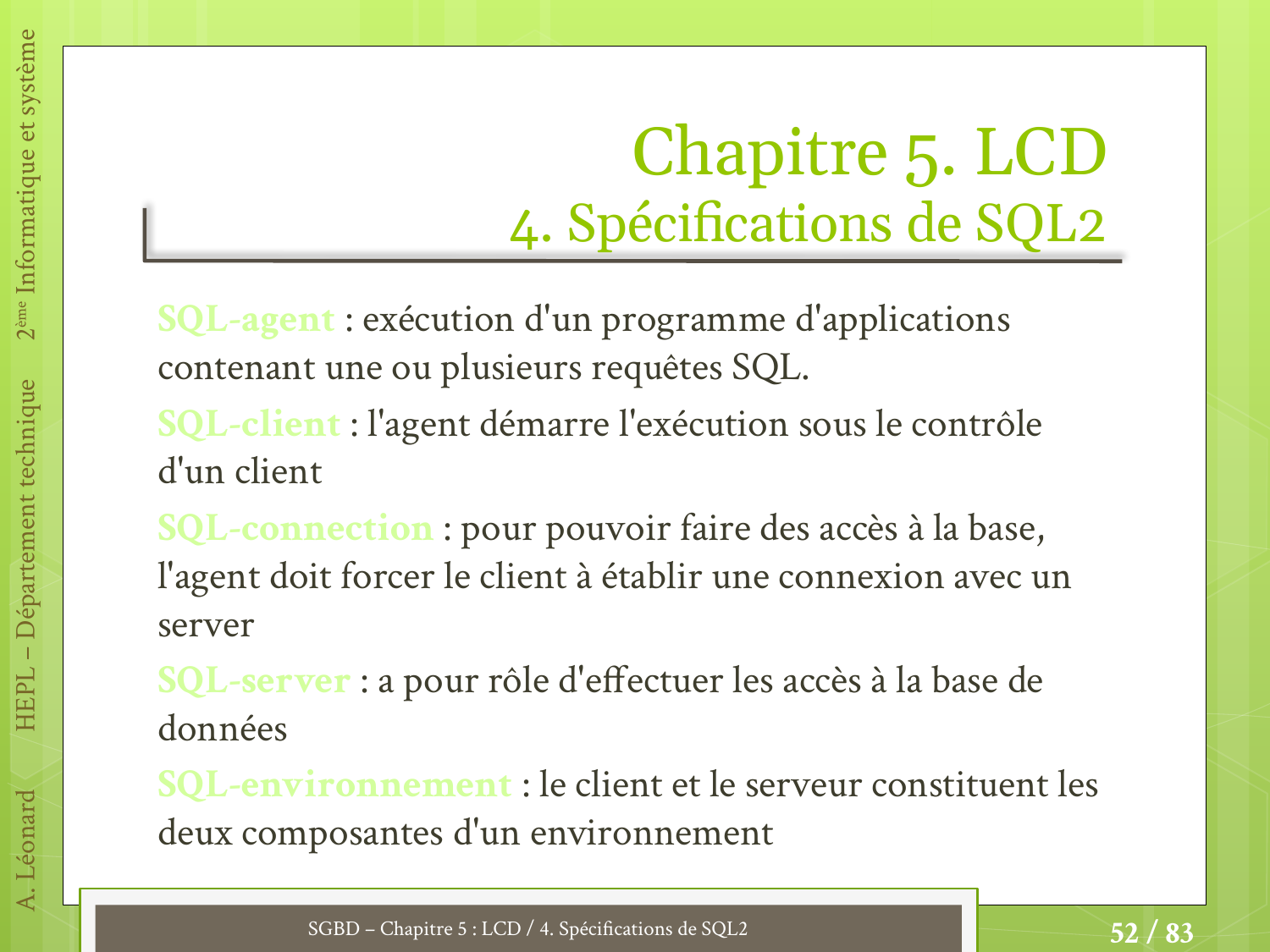

# Chapitre 5. LCD 4. Spécifications de SQL2
SQL-agent : exécution d'un programme d'applications contenant une ou plusieurs requêtes SQL.
SQL-client : l'agent démarre l'exécution sous le contrôle d'un client
SQL-connection : pour pouvoir faire des accès à la base, l'agent doit forcer le client à établir une connexion avec un server
SQL-server : a pour rôle d'effectuer les accès à la base de données
SQL-environnement : le client et le serveur constituent les deux composantes d'un environnement
SGBD – Chapitre 5 : LCD / 4. Spécifications de SQL2